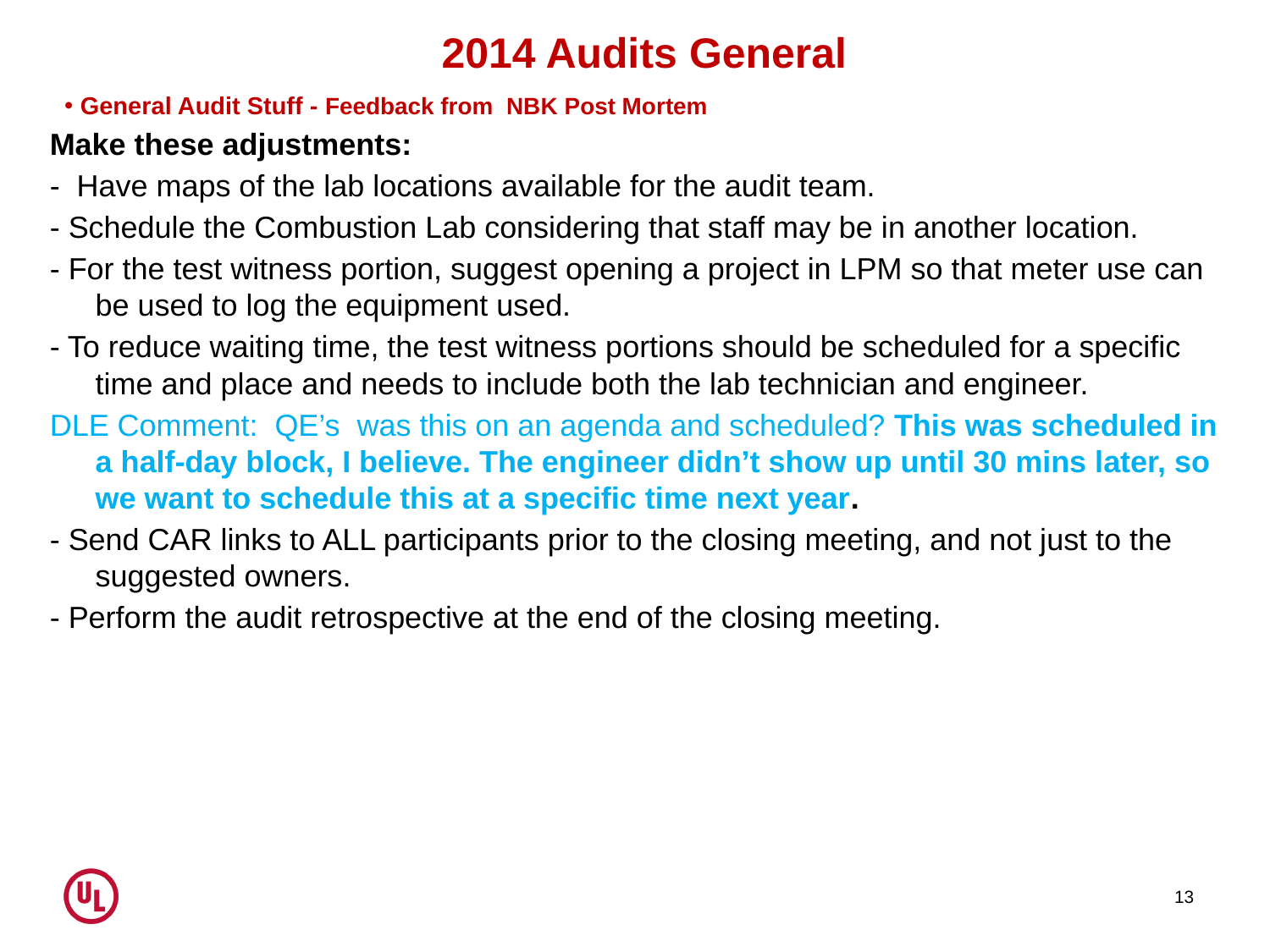

2014 Audits General

General Audit Stuff - Feedback from  NBK Post Mortem
Make these adjustments:
-  Have maps of the lab locations available for the audit team.
- Schedule the Combustion Lab considering that staff may be in another location.
- For the test witness portion, suggest opening a project in LPM so that meter use can be used to log the equipment used.
- To reduce waiting time, the test witness portions should be scheduled for a specific time and place and needs to include both the lab technician and engineer.
DLE Comment:  QE’s  was this on an agenda and scheduled? This was scheduled in a half-day block, I believe. The engineer didn’t show up until 30 mins later, so we want to schedule this at a specific time next year.
- Send CAR links to ALL participants prior to the closing meeting, and not just to the suggested owners.
- Perform the audit retrospective at the end of the closing meeting.

13